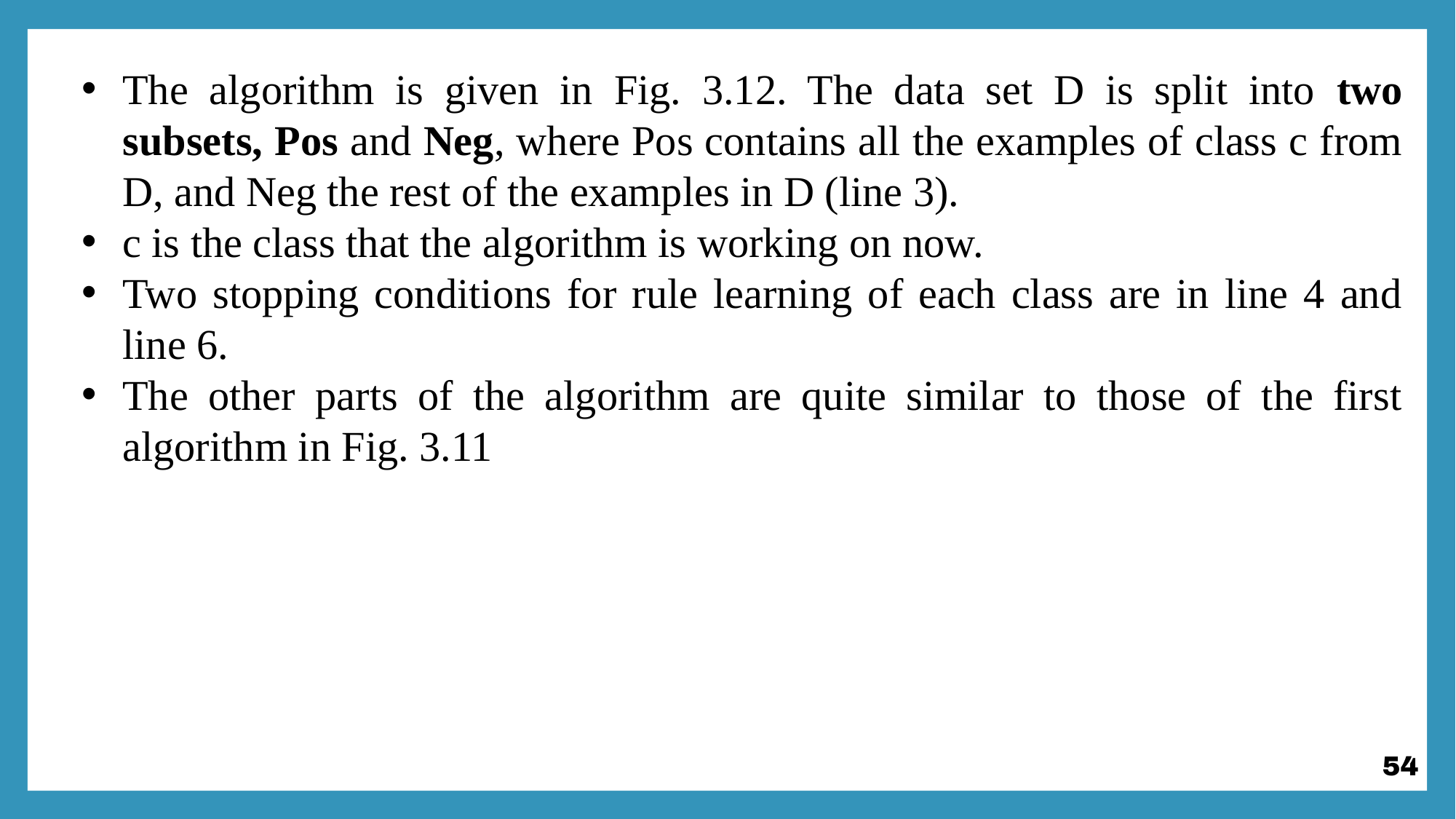

The algorithm is given in Fig. 3.12. The data set D is split into two subsets, Pos and Neg, where Pos contains all the examples of class c from D, and Neg the rest of the examples in D (line 3).
c is the class that the algorithm is working on now.
Two stopping conditions for rule learning of each class are in line 4 and line 6.
The other parts of the algorithm are quite similar to those of the first algorithm in Fig. 3.11
54